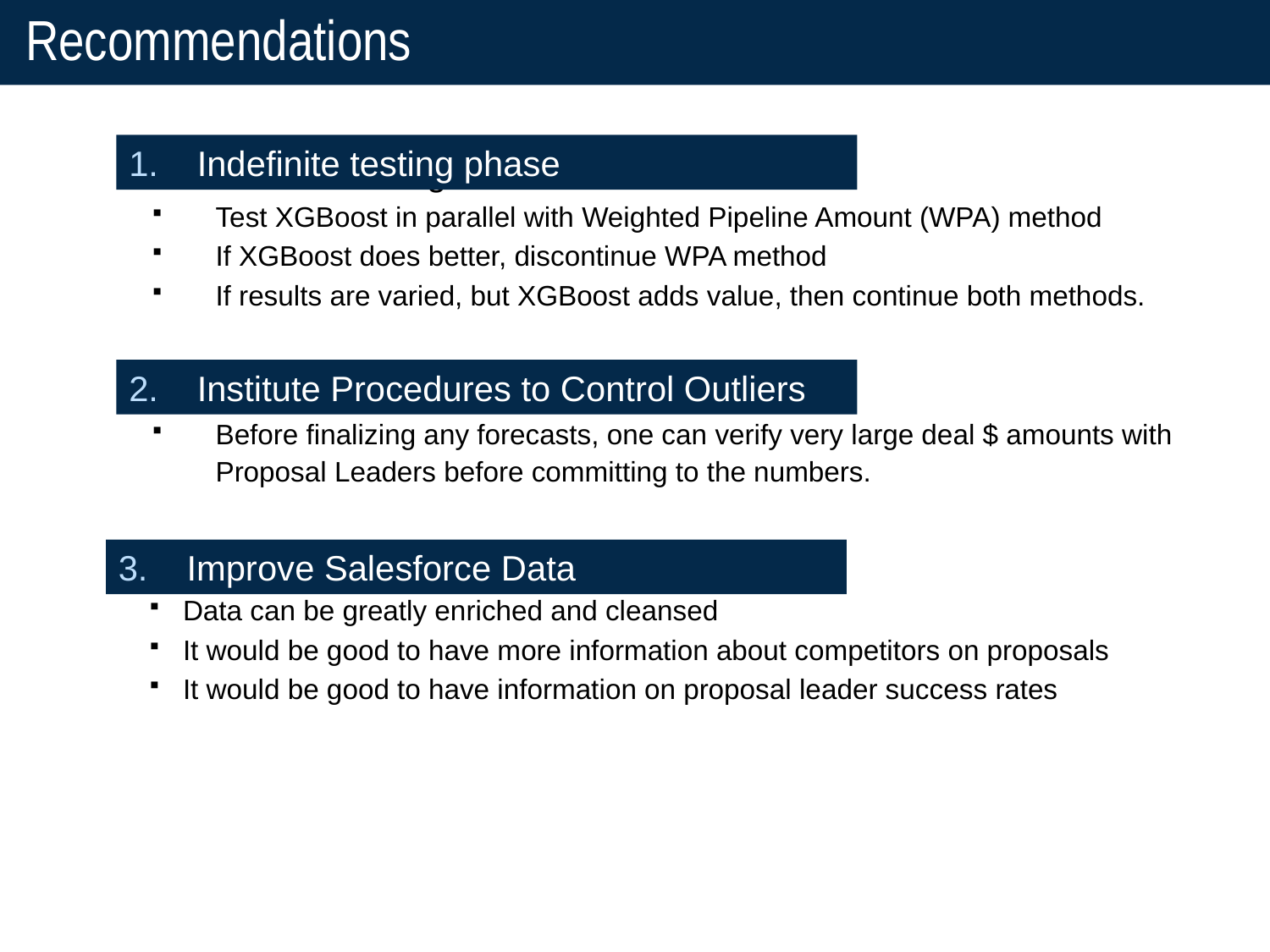

# Recommendations
1.    Indefinite testing phase
Indefinite Testing Phase
Test XGBoost in parallel with Weighted Pipeline Amount (WPA) method
If XGBoost does better, discontinue WPA method
If results are varied, but XGBoost adds value, then continue both methods.

Institute Procedures to Control Outliers
Before finalizing any forecasts, one can verify very large deal $ amounts with Proposal Leaders before committing to the numbers.

Improve Salesforce Data
Data can be greatly enriched and cleansed
It would be good to have more information about competitors on proposals
It would be good to have information on proposal leader success rates

2.    Institute Procedures to Control Outliers
3.    Improve Salesforce Data